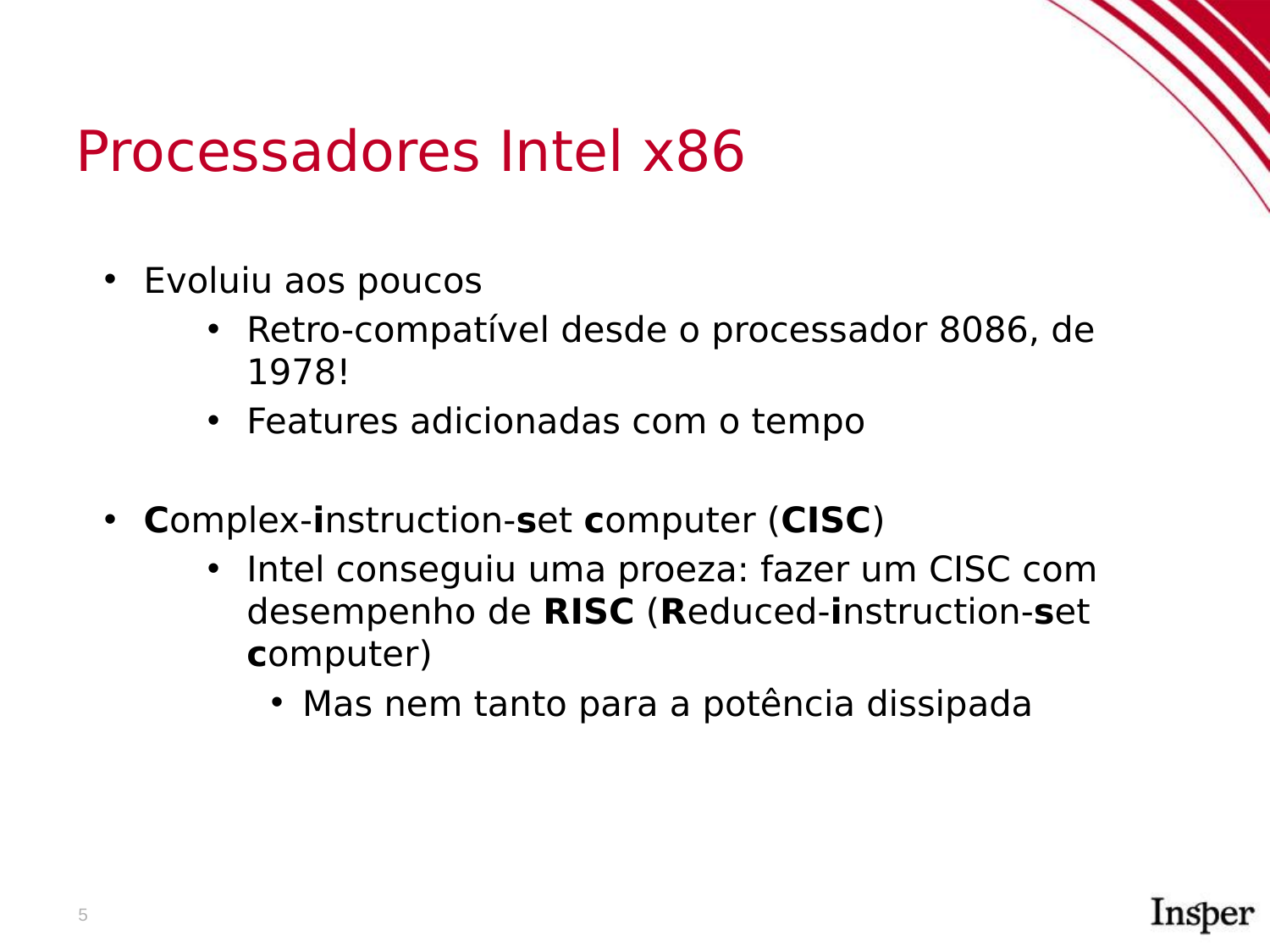

Processadores Intel x86

Evoluiu aos poucos
Retro-compatível desde o processador 8086, de 1978!
Features adicionadas com o tempo

Complex-instruction-set computer (CISC)
Intel conseguiu uma proeza: fazer um CISC com desempenho de RISC (Reduced-instruction-set computer)
Mas nem tanto para a potência dissipada
5